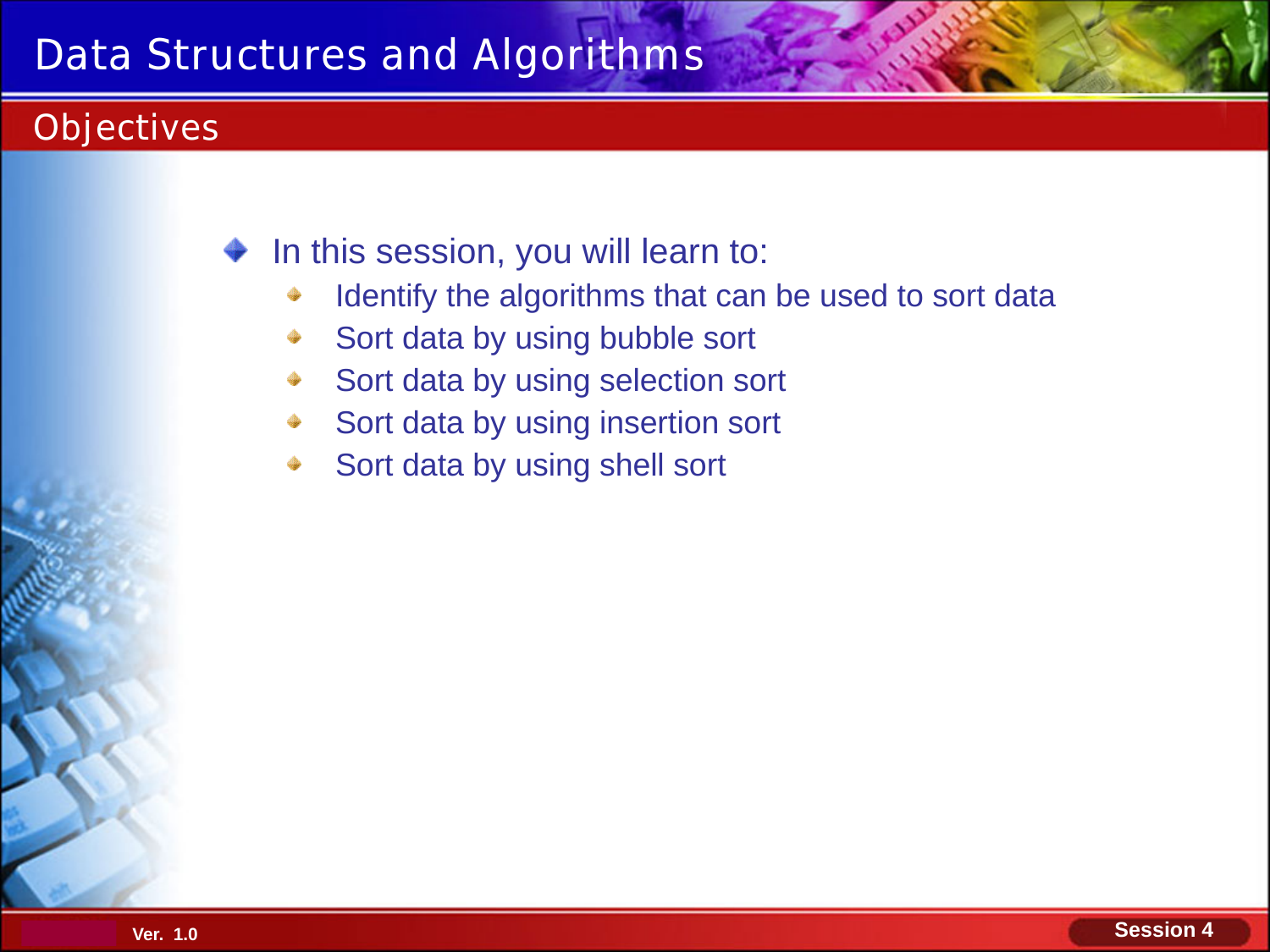

Objectives
In this session, you will learn to:
Identify the algorithms that can be used to sort data
Sort data by using bubble sort
Sort data by using selection sort
Sort data by using insertion sort
Sort data by using shell sort